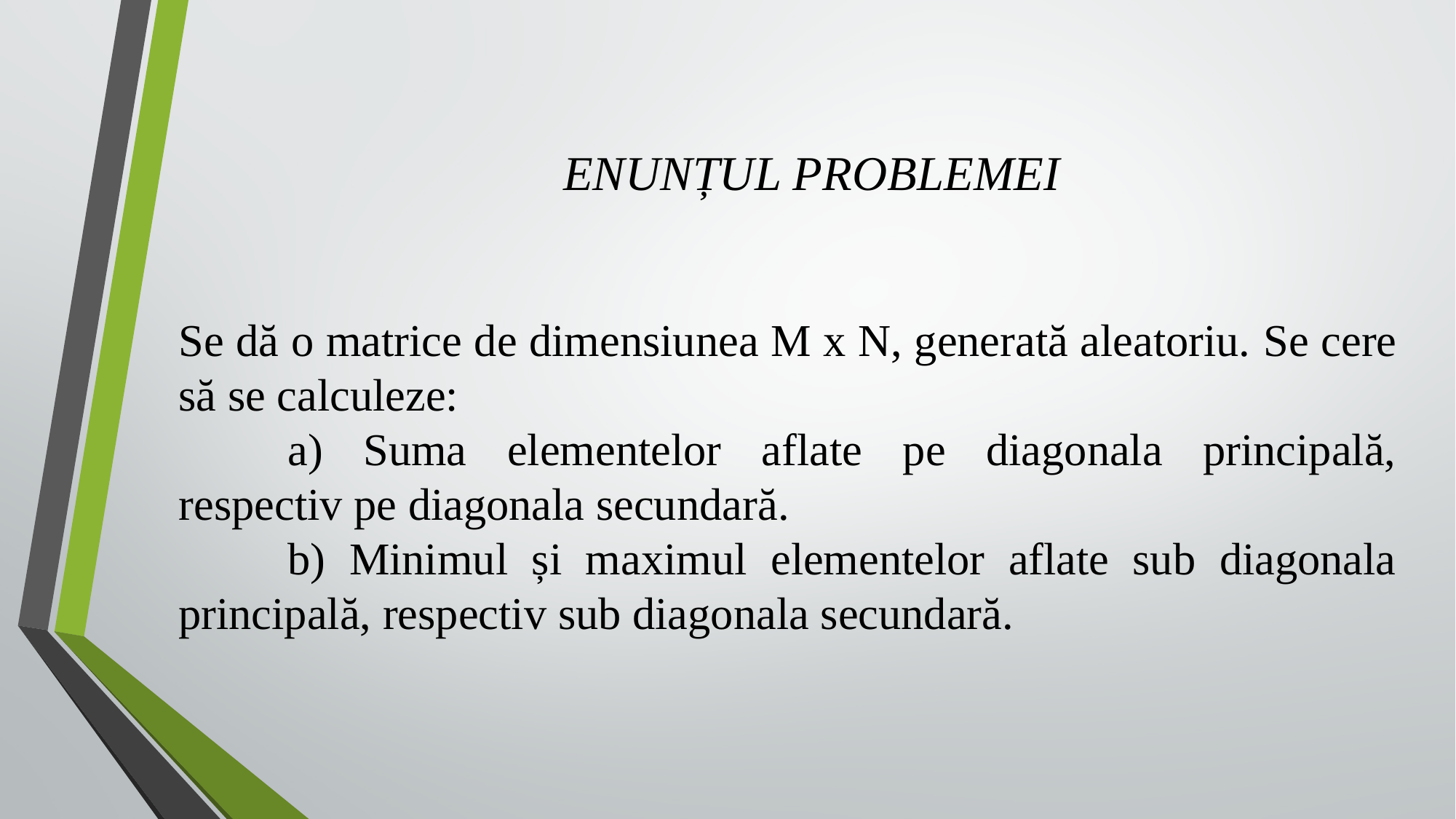

ENUNȚUL PROBLEMEI
Se dă o matrice de dimensiunea M x N, generată aleatoriu. Se cere să se calculeze:
	a) Suma elementelor aflate pe diagonala principală, respectiv pe diagonala secundară.
	b) Minimul și maximul elementelor aflate sub diagonala principală, respectiv sub diagonala secundară.